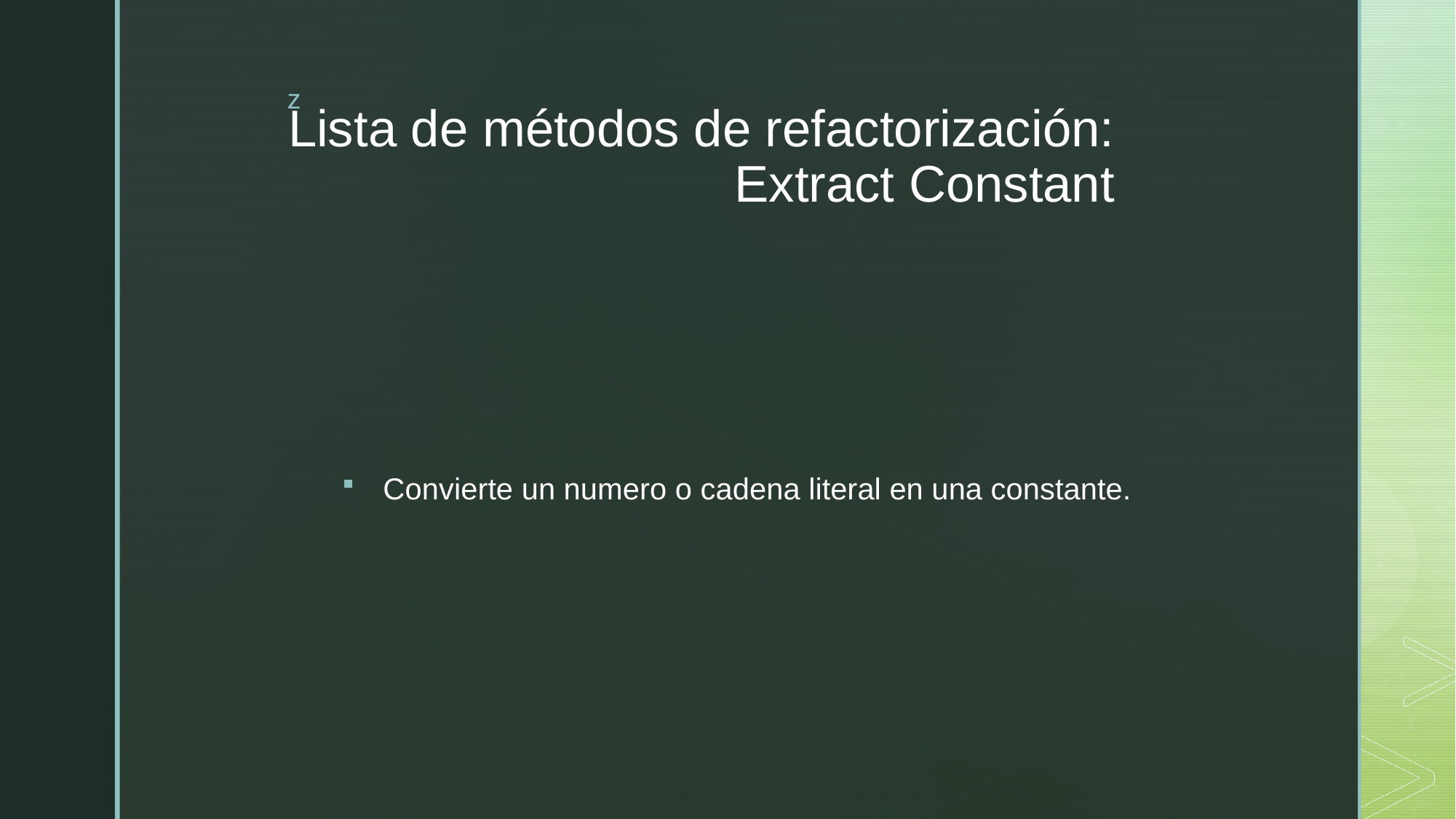

# Lista de métodos de refactorización: Extract Constant
Convierte un numero o cadena literal en una constante.